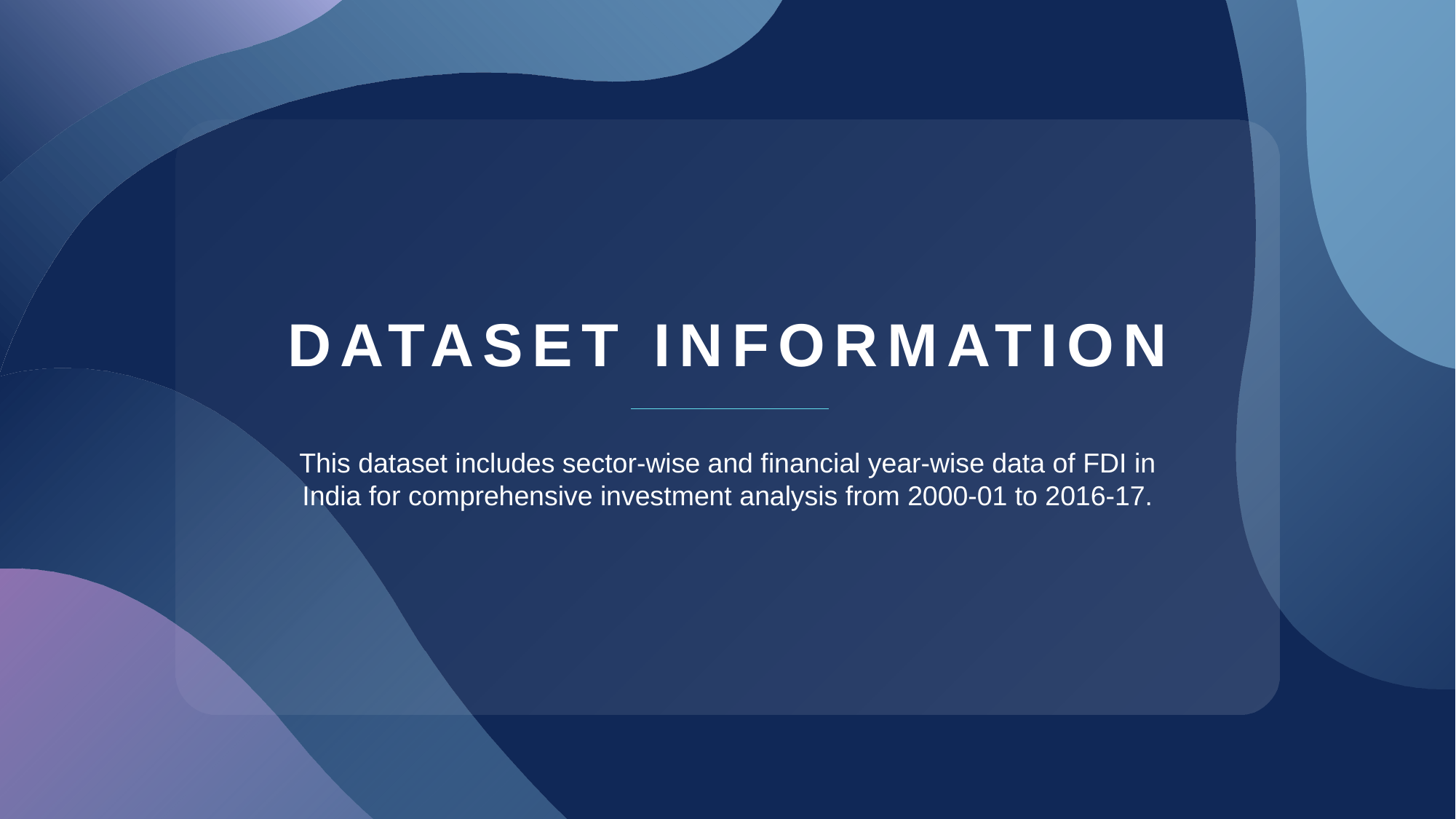

# DATASET INFORMATION
This dataset includes sector-wise and financial year-wise data of FDI in India for comprehensive investment analysis from 2000-01 to 2016-17.